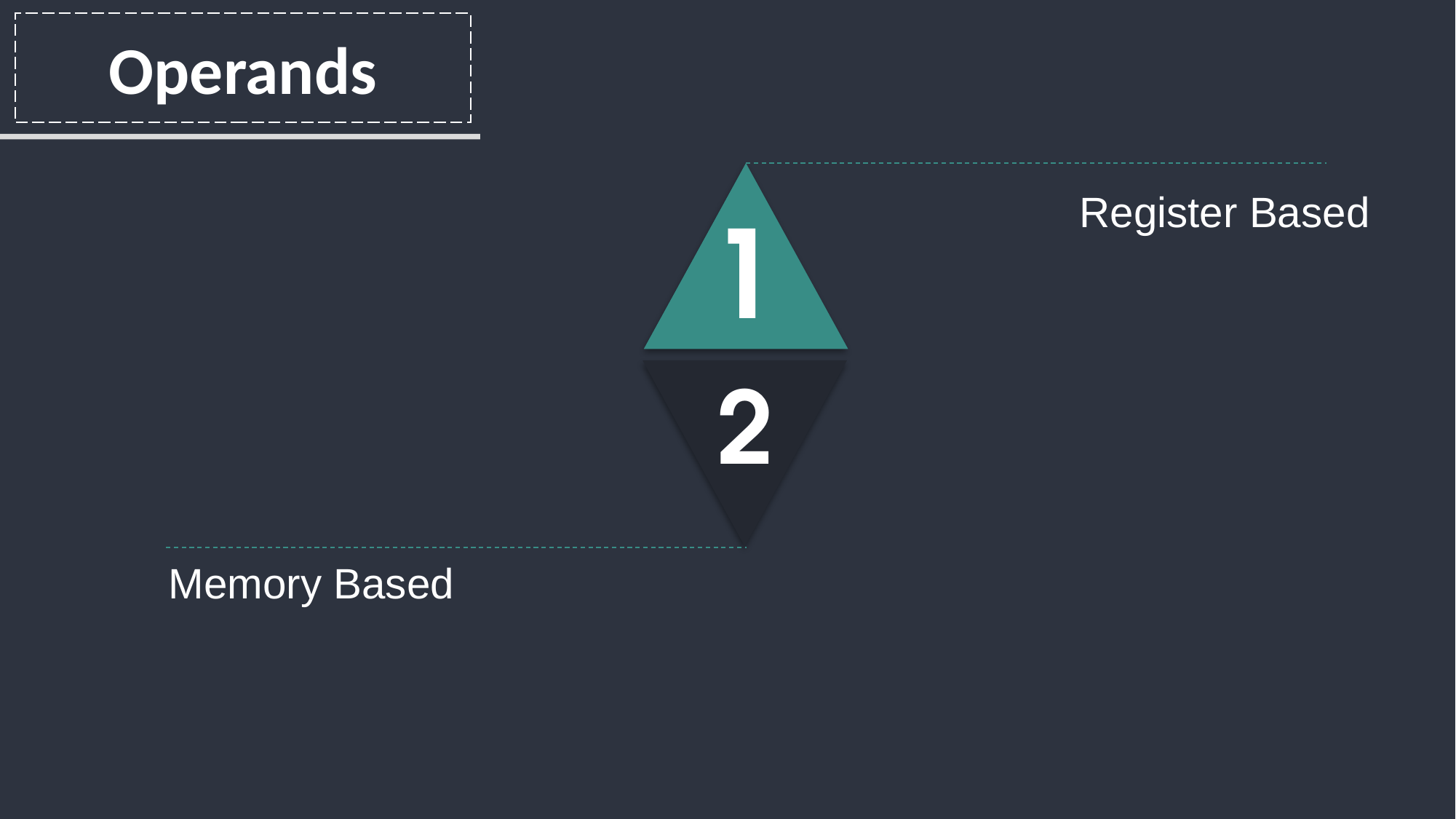

Operands

1
Register Based
2

Memory Based